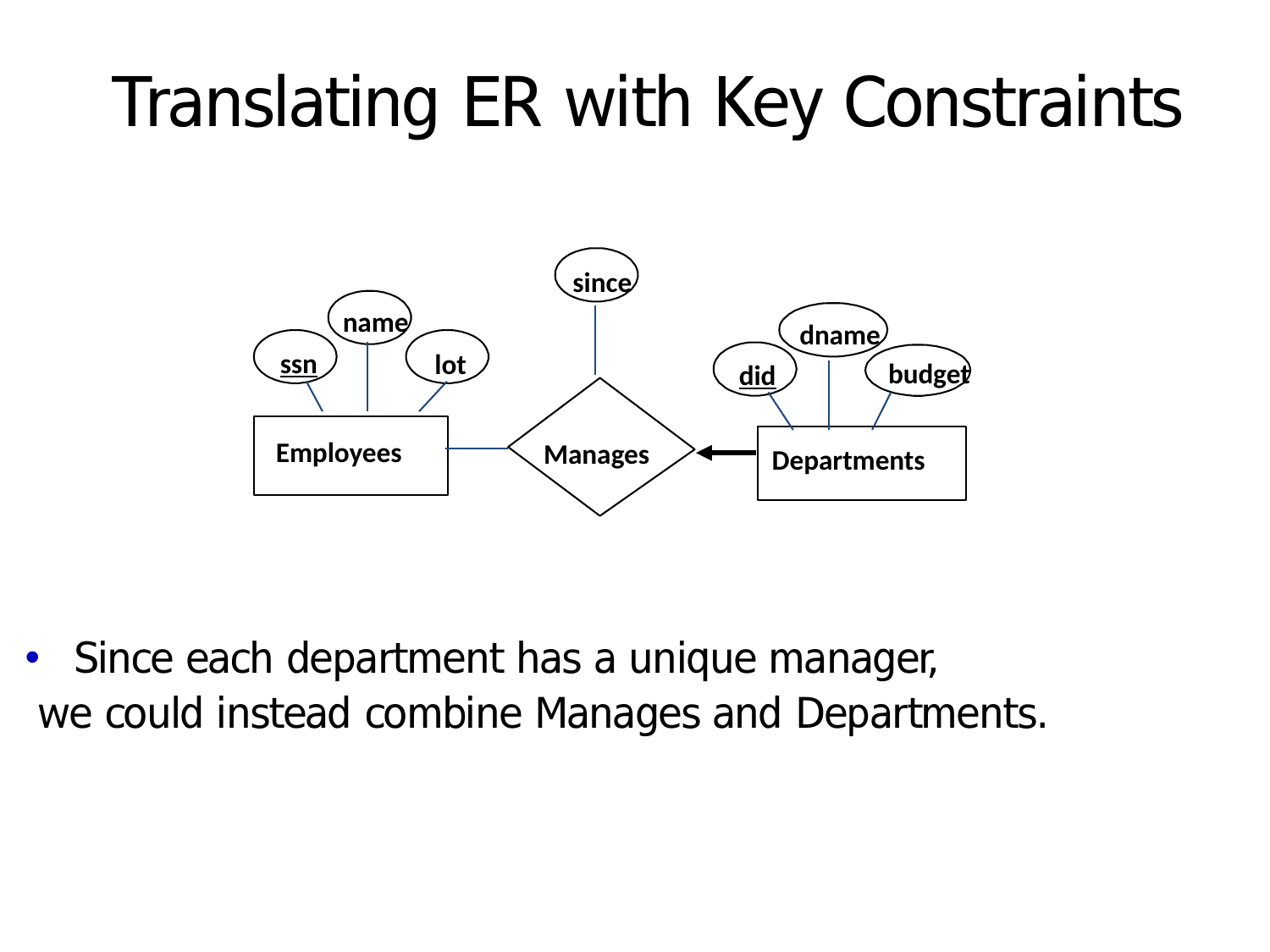

# Translating ER with Key Constraints

since

name

ssn
lot

dname

budget
did

Manages

Employees

Departments

Since each department has a unique manager,
 we could instead combine Manages and Departments.